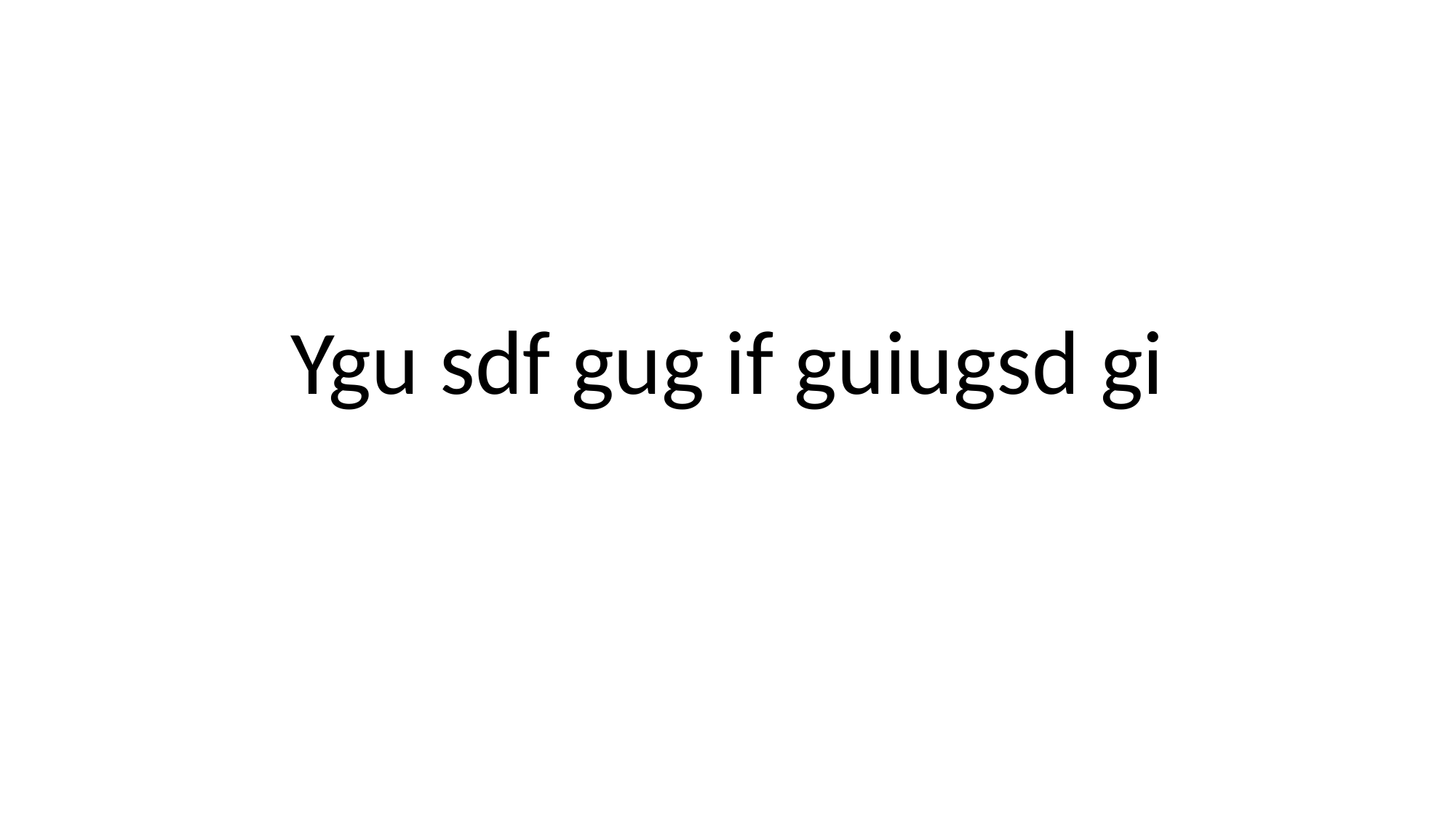

# Ygu sdf gug if guiugsd gi